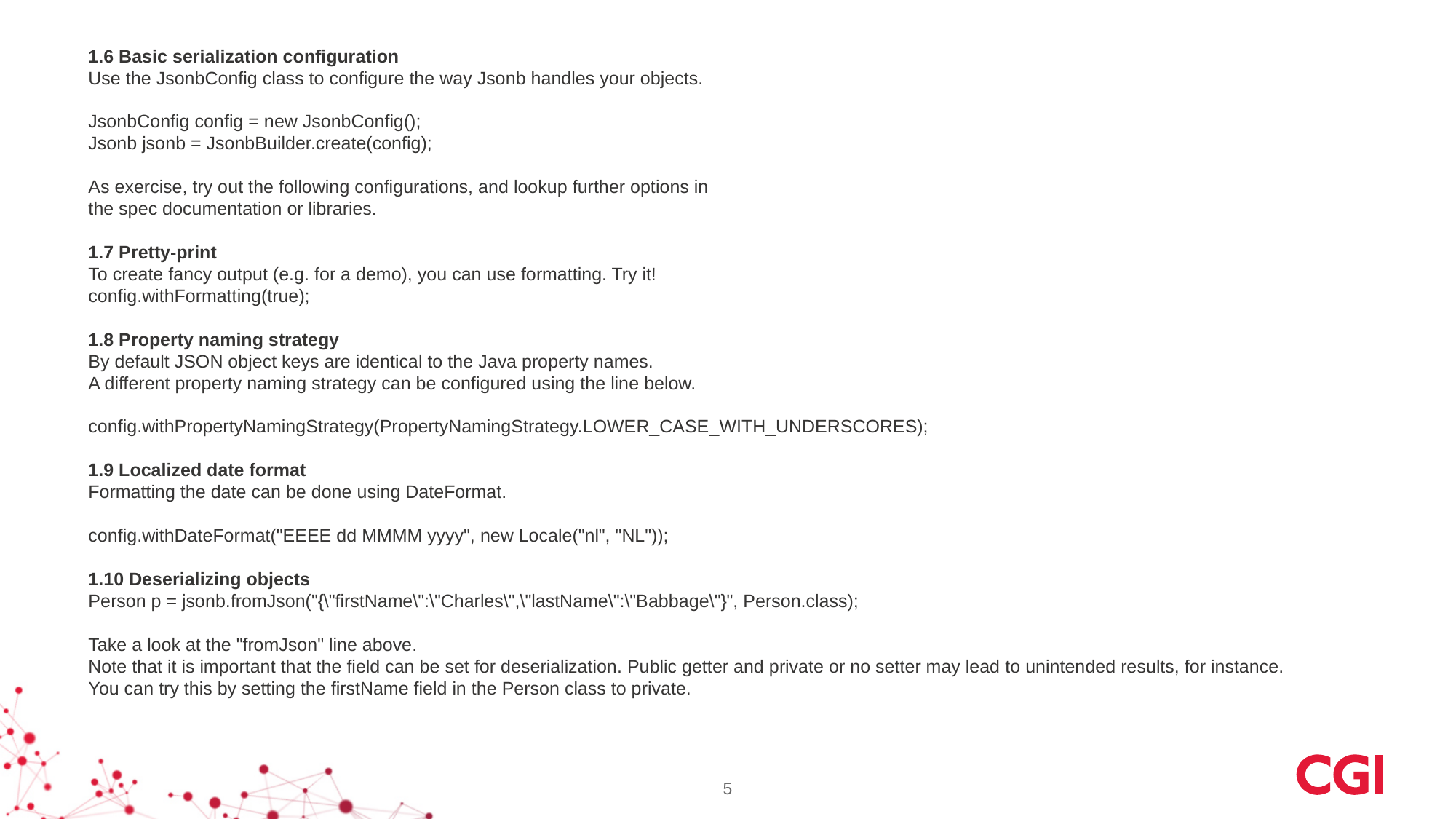

1.6 Basic serialization configuration
Use the JsonbConfig class to configure the way Jsonb handles your objects.

JsonbConfig config = new JsonbConfig();
Jsonb jsonb = JsonbBuilder.create(config);

As exercise, try out the following configurations, and lookup further options in
the spec documentation or libraries.

1.7 Pretty-print
To create fancy output (e.g. for a demo), you can use formatting. Try it!
config.withFormatting(true);

1.8 Property naming strategy
By default JSON object keys are identical to the Java property names.
A different property naming strategy can be configured using the line below.

config.withPropertyNamingStrategy(PropertyNamingStrategy.LOWER_CASE_WITH_UNDERSCORES);

1.9 Localized date format
Formatting the date can be done using DateFormat.

config.withDateFormat("EEEE dd MMMM yyyy", new Locale("nl", "NL"));

1.10 Deserializing objects
Person p = jsonb.fromJson("{\"firstName\":\"Charles\",\"lastName\":\"Babbage\"}", Person.class);

Take a look at the "fromJson" line above.
Note that it is important that the field can be set for deserialization. Public getter and private or no setter may lead to unintended results, for instance.
You can try this by setting the firstName field in the Person class to private.

5